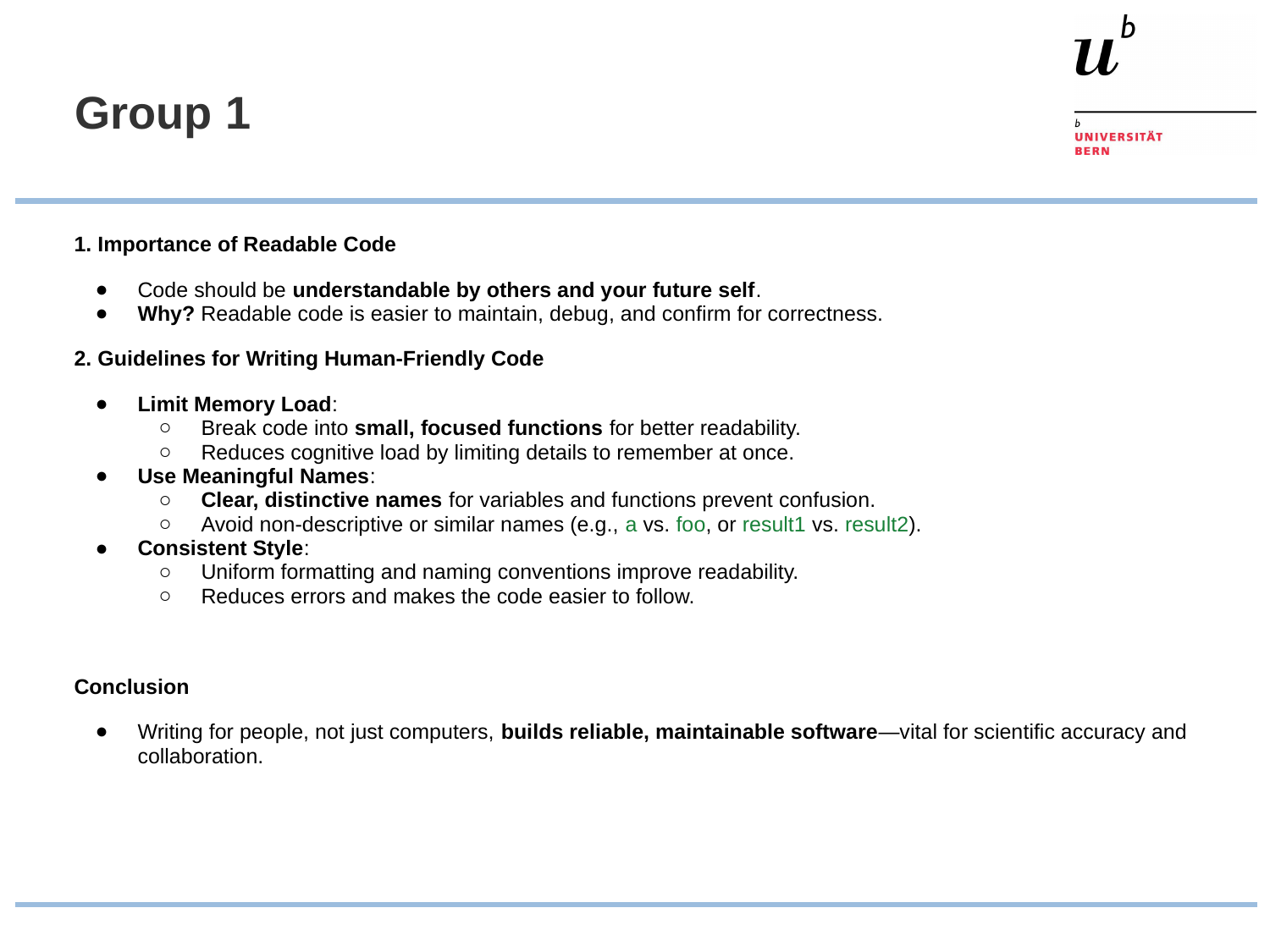

# Group 1
1. Importance of Readable Code
Code should be understandable by others and your future self.
Why? Readable code is easier to maintain, debug, and confirm for correctness.
2. Guidelines for Writing Human-Friendly Code
Limit Memory Load:
Break code into small, focused functions for better readability.
Reduces cognitive load by limiting details to remember at once.
Use Meaningful Names:
Clear, distinctive names for variables and functions prevent confusion.
Avoid non-descriptive or similar names (e.g., a vs. foo, or result1 vs. result2).
Consistent Style:
Uniform formatting and naming conventions improve readability.
Reduces errors and makes the code easier to follow.

Conclusion
Writing for people, not just computers, builds reliable, maintainable software—vital for scientific accuracy and collaboration.